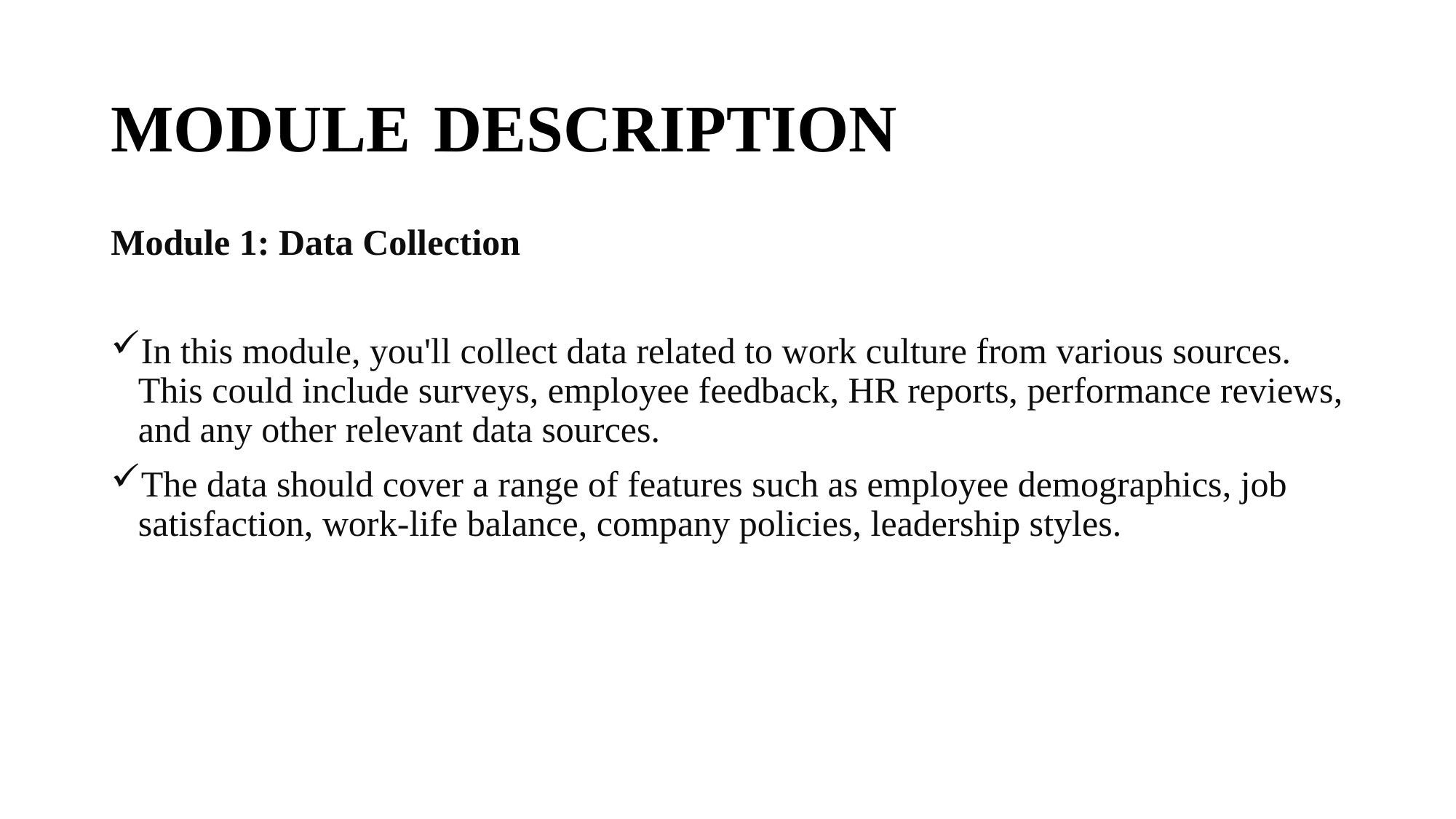

# MODULE DESCRIPTION
Module 1: Data Collection

In this module, you'll collect data related to work culture from various sources. This could include surveys, employee feedback, HR reports, performance reviews, and any other relevant data sources.
The data should cover a range of features such as employee demographics, job satisfaction, work-life balance, company policies, leadership styles.